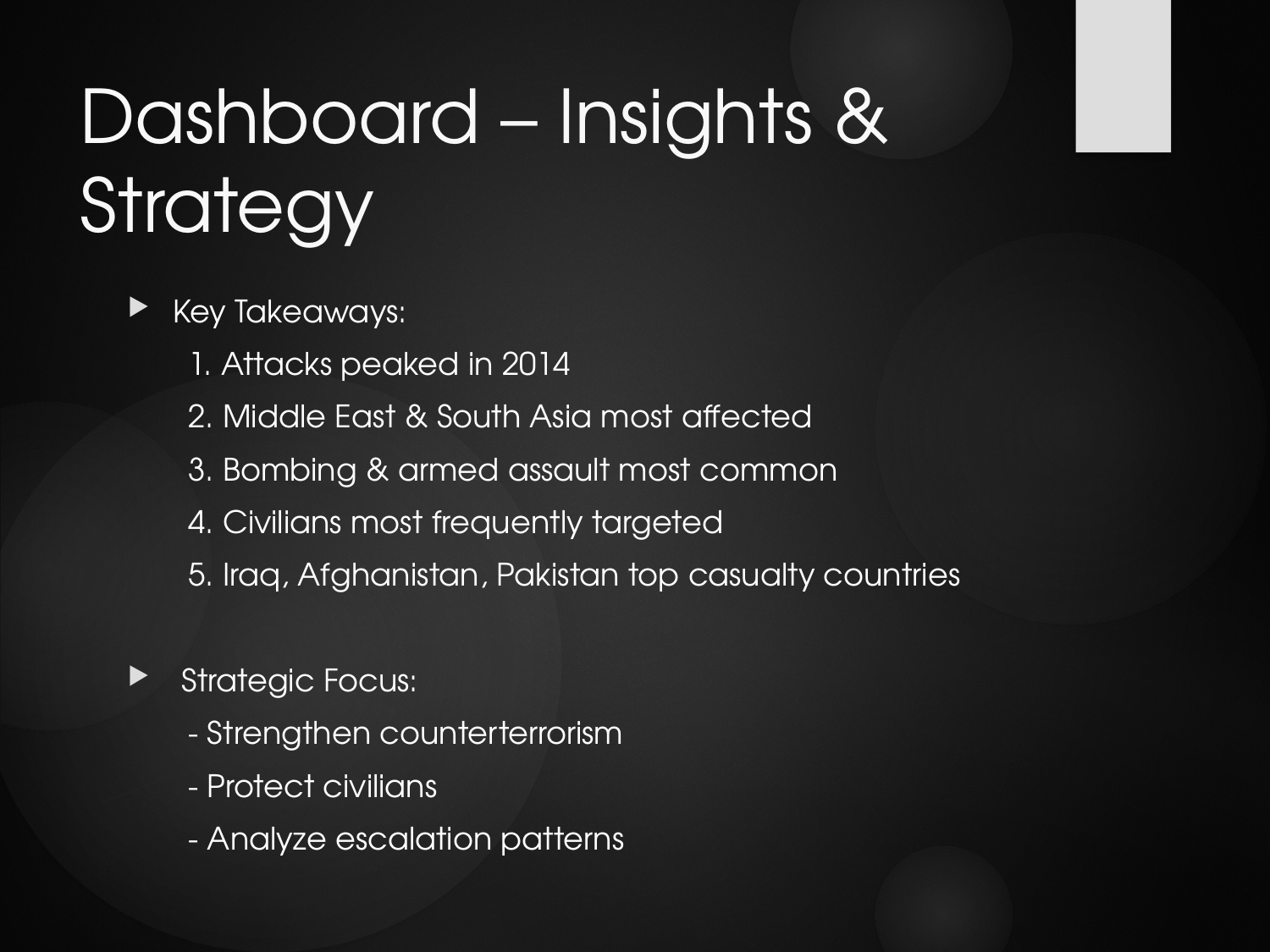

# Dashboard – Insights & Strategy
Key Takeaways:
       1. Attacks peaked in 2014
       2. Middle East & South Asia most affected
       3. Bombing & armed assault most common
       4. Civilians most frequently targeted
       5. Iraq, Afghanistan, Pakistan top casualty countries

 Strategic Focus:
       - Strengthen counterterrorism
       - Protect civilians
       - Analyze escalation patterns